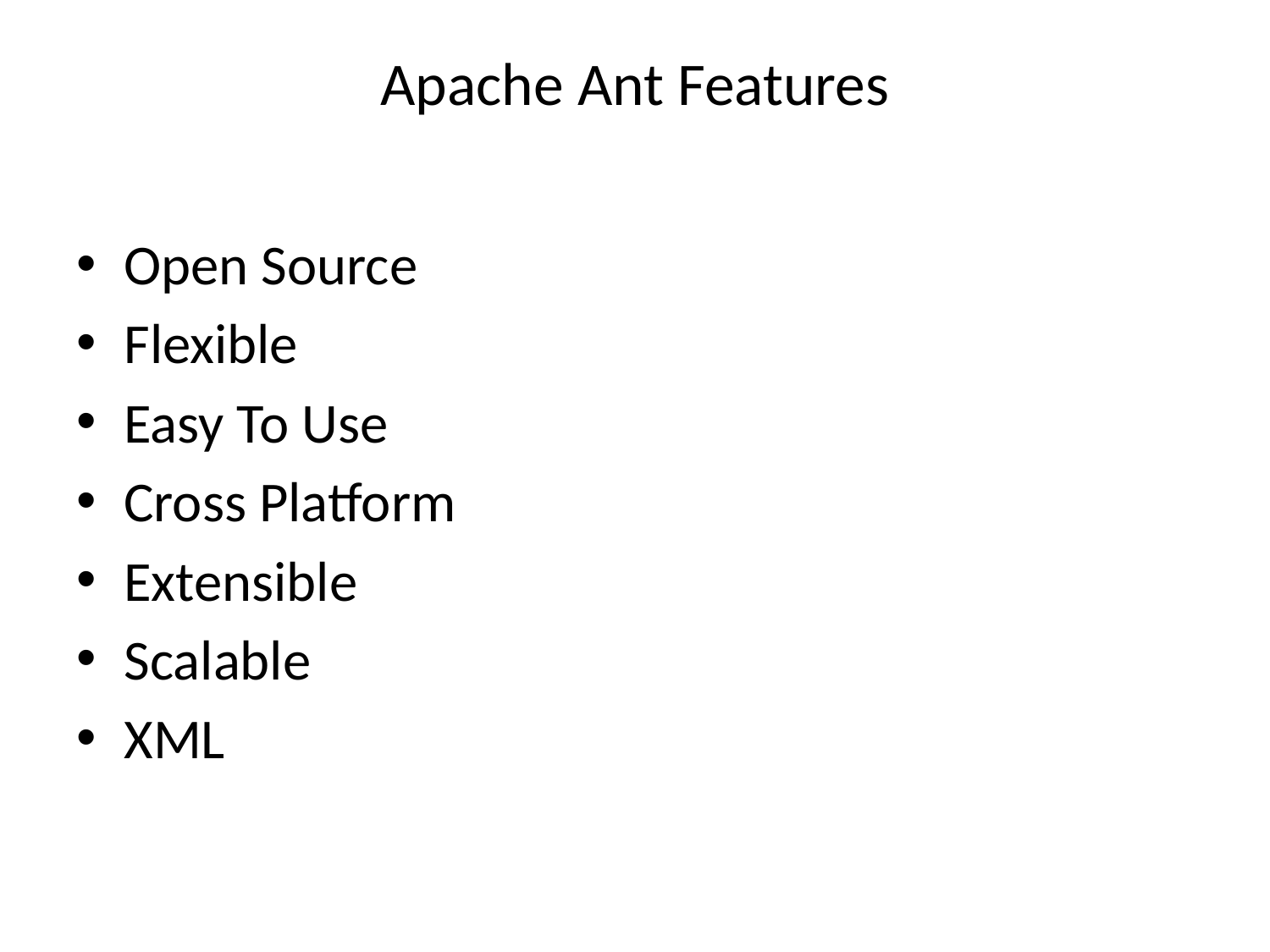

# Apache Ant Features
Open Source
Flexible
Easy To Use
Cross Platform
Extensible
Scalable
XML